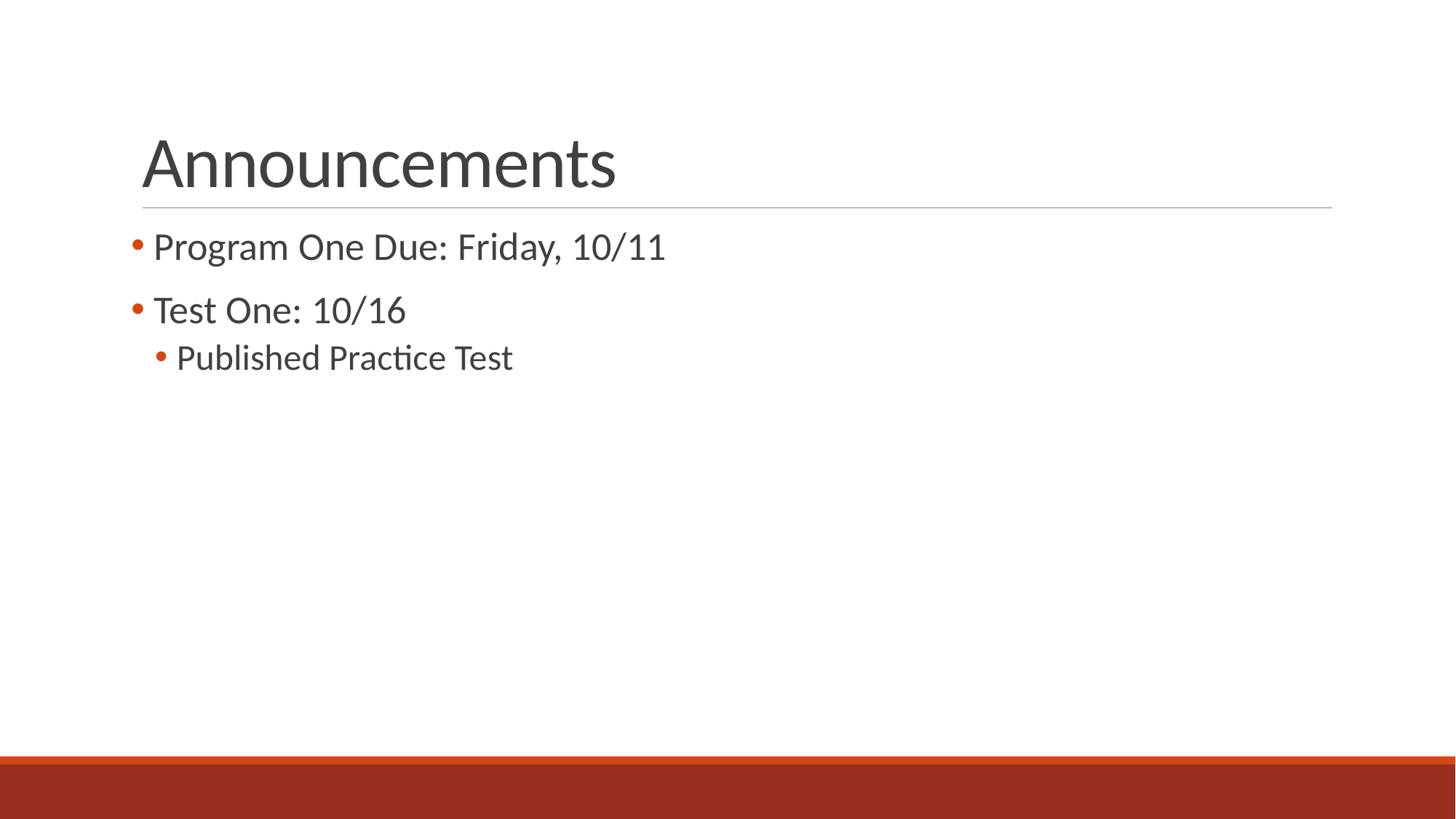

# Announcements
 Program One Due: Friday, 10/11
 Test One: 10/16
Published Practice Test